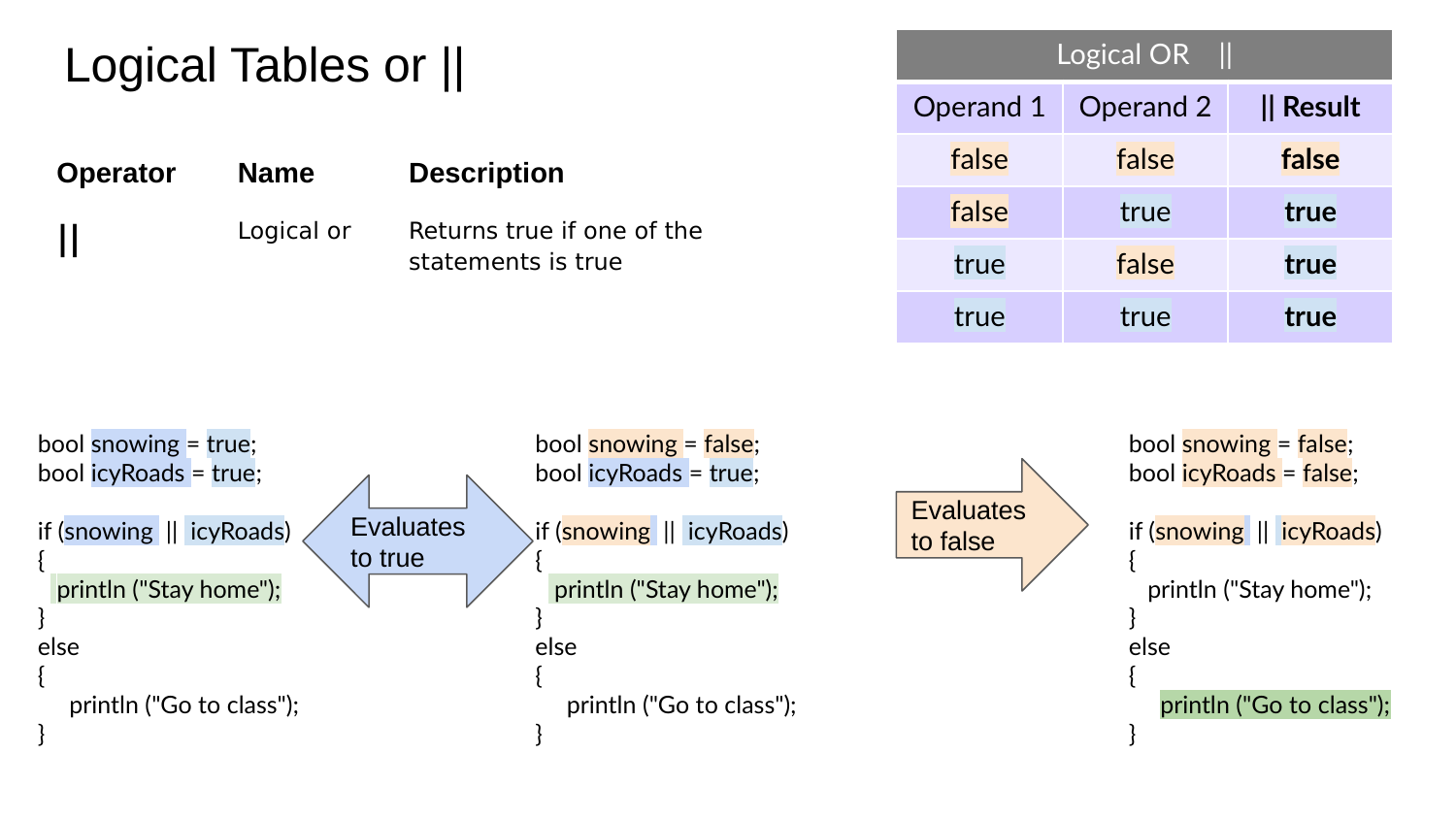

# Logical Tables or ||
| Logical OR    ||​ |  |  |
| --- | --- | --- |
| Operand 1​ | Operand 2​ | || Result​ |
| false | false | false |
| false​ | true​ | true​ |
| true​ | false | true​ |
| true​ | true​ | true​​ |
| Operator | Name | Description |
| --- | --- | --- |
| || | Logical or | Returns true if one of the statements is true |
bool snowing = true;
bool icyRoads = true;

if (snowing  ||  icyRoads)
{
   println ("Stay home");
}
else
{
     println ("Go to class");
}
bool snowing = false;
bool icyRoads = true;

if (snowing  ||  icyRoads)
{
   println ("Stay home");
}
else
{
     println ("Go to class");
}
bool snowing = false;
bool icyRoads = false;

if (snowing  ||  icyRoads)
{
   println ("Stay home");
}
else
{
     println ("Go to class");
}
Evaluates to false
Evaluates to true